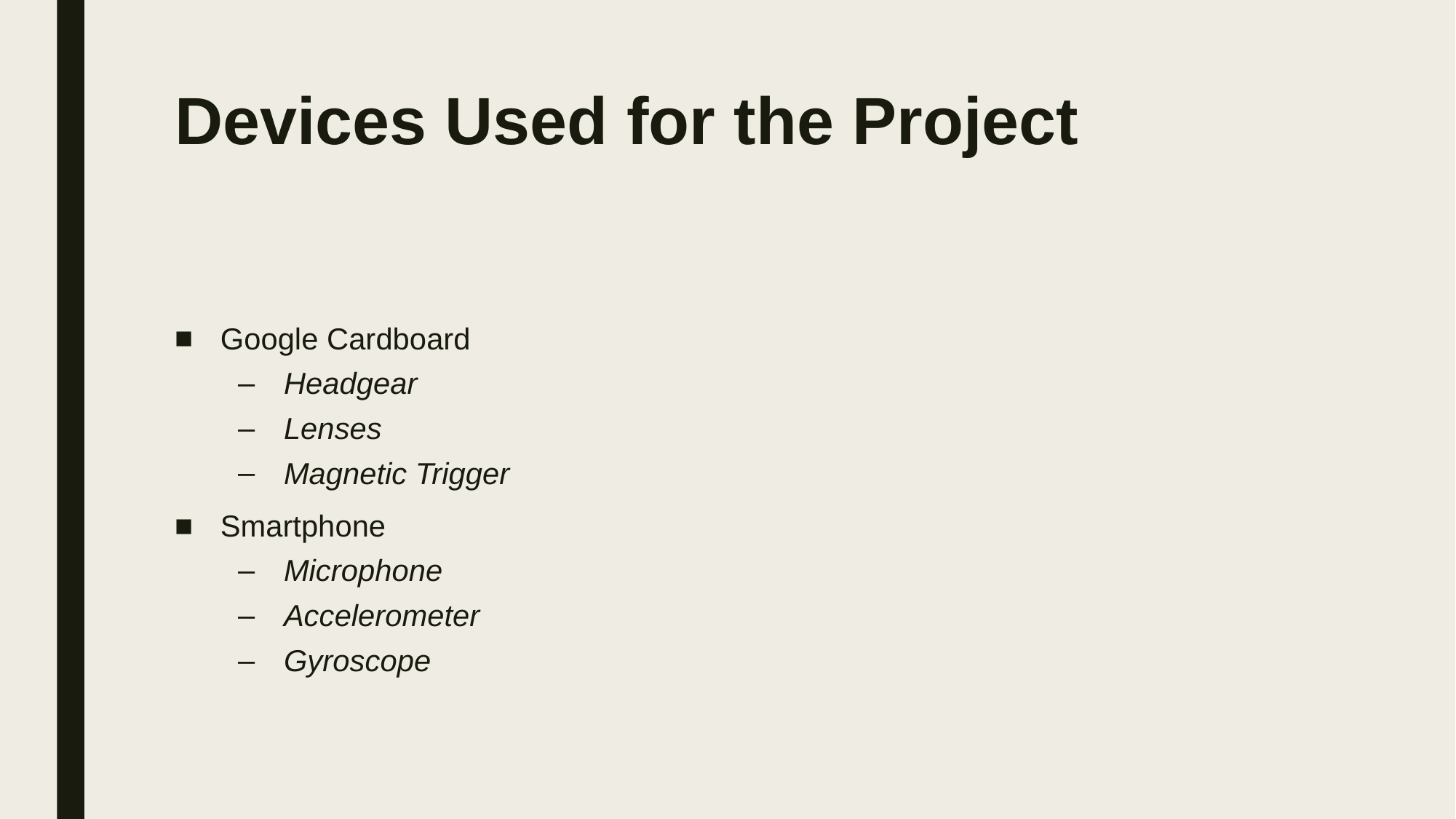

# Devices Used for the Project

Google Cardboard
Headgear
Lenses
Magnetic Trigger
Smartphone
Microphone
Accelerometer
Gyroscope